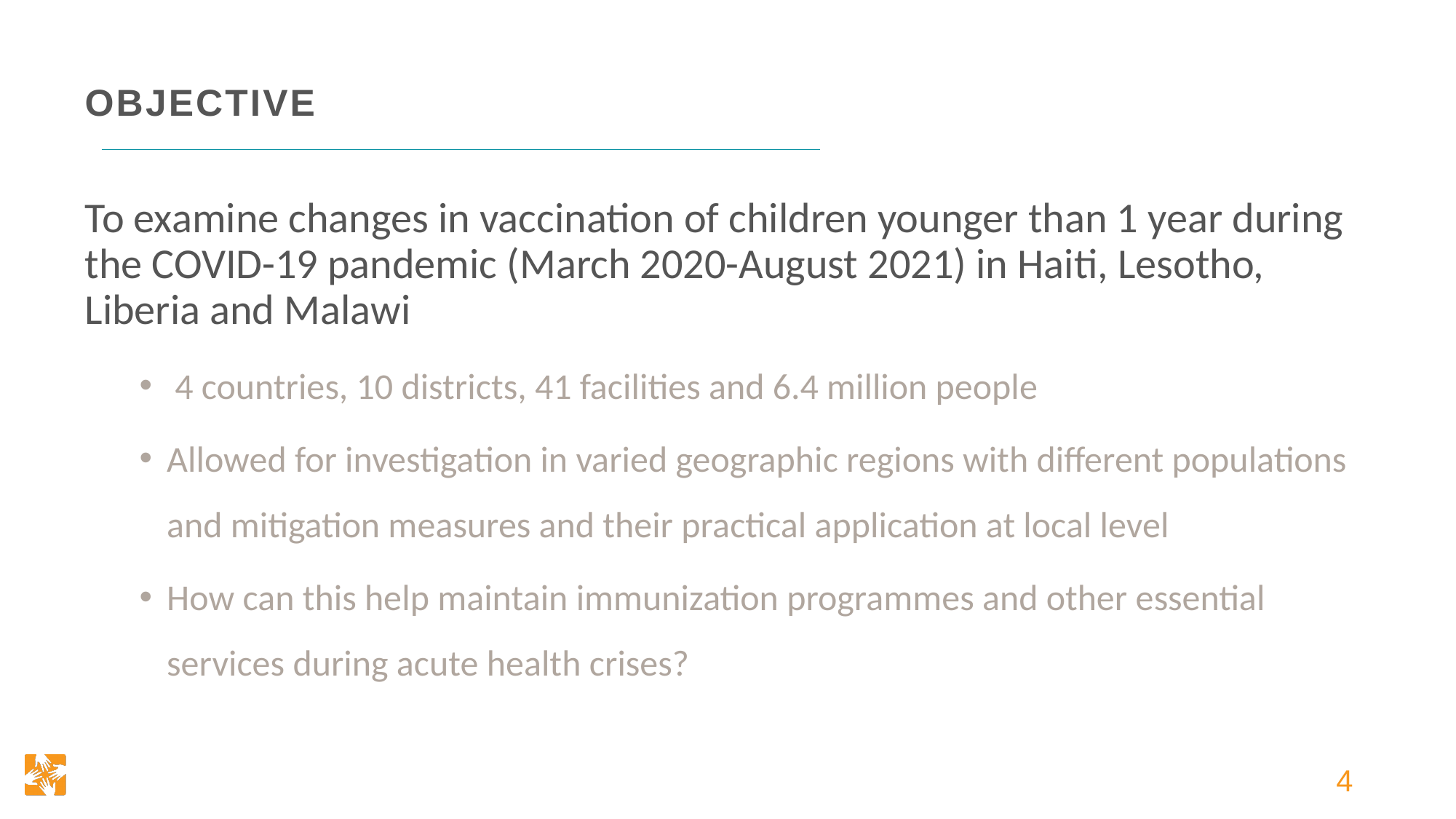

# OBJECTIVE
To examine changes in vaccination of children younger than 1 year during the COVID-19 pandemic (March 2020-August 2021) in Haiti, Lesotho, Liberia and Malawi
 4 countries, 10 districts, 41 facilities and 6.4 million people
Allowed for investigation in varied geographic regions with different populations and mitigation measures and their practical application at local level
How can this help maintain immunization programmes and other essential services during acute health crises?